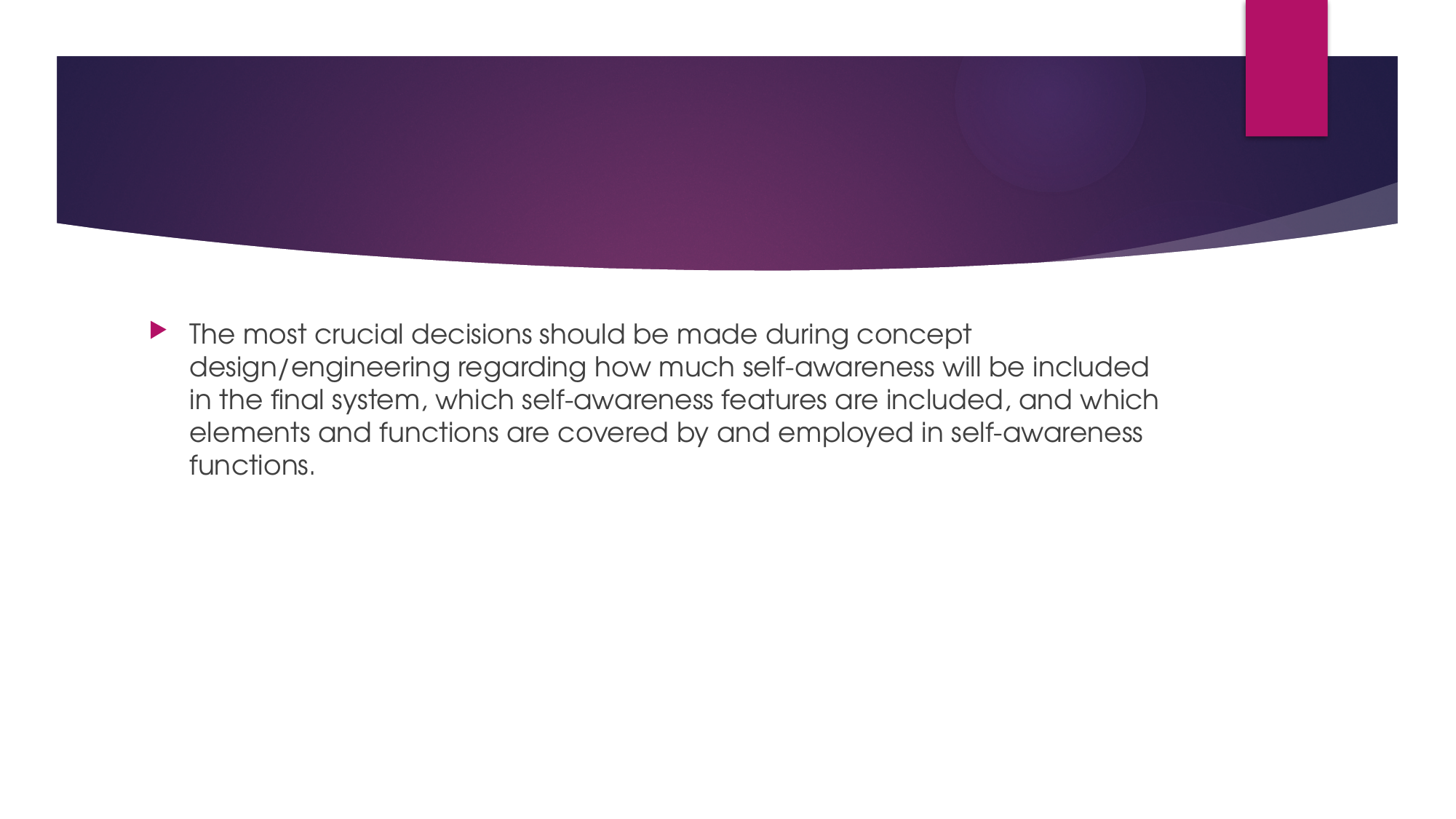

#
The most crucial decisions should be made during concept design/engineering regarding how much self-awareness will be included in the final system, which self-awareness features are included, and which elements and functions are covered by and employed in self-awareness functions.